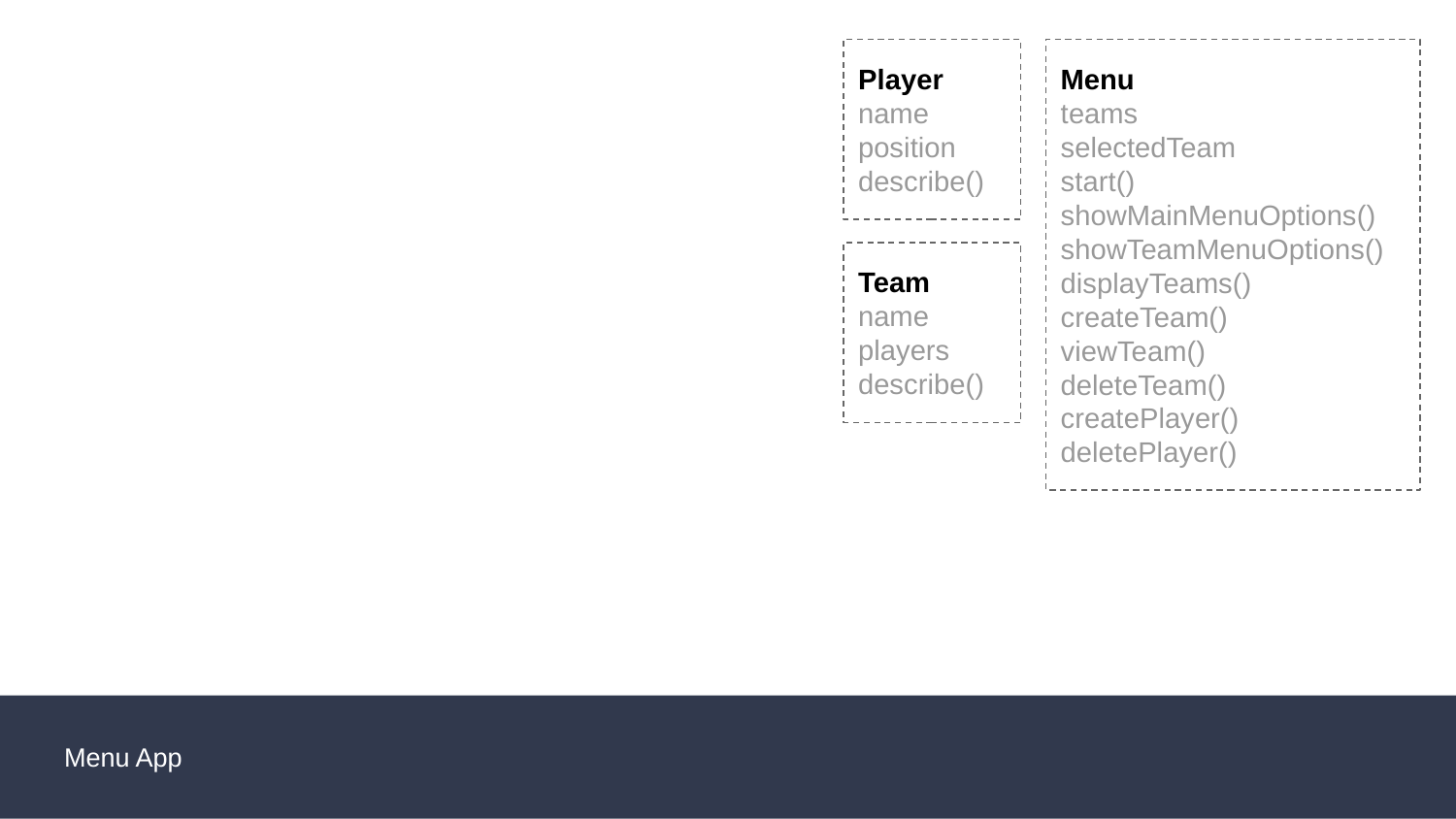

Player
name
position
describe()
Menu
teams
selectedTeam
start()
showMainMenuOptions()
showTeamMenuOptions()
displayTeams()
createTeam()
viewTeam()
deleteTeam()
createPlayer()
deletePlayer()
Team
name
players
describe()
Menu App